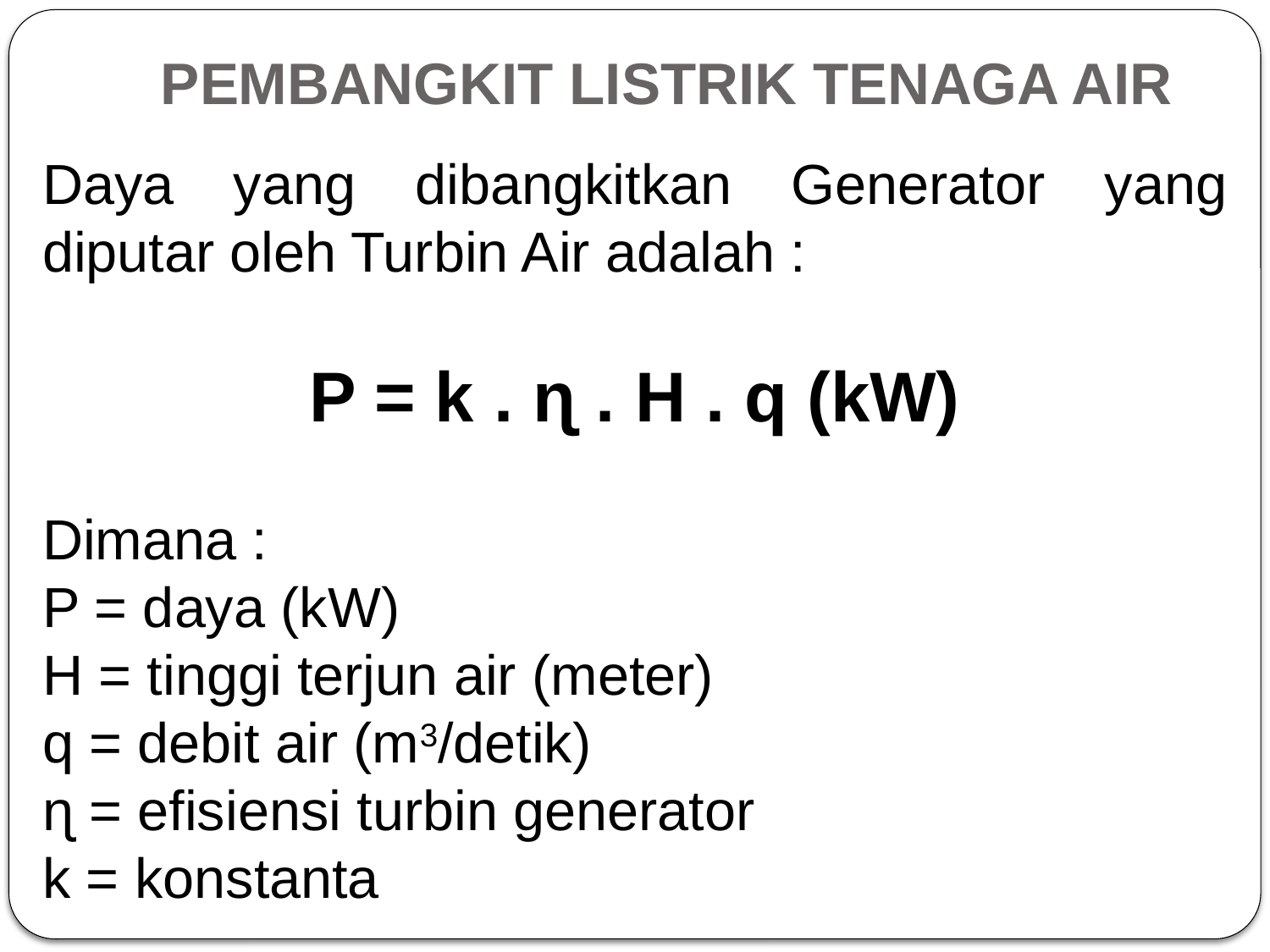

# PEMBANGKIT LISTRIK TENAGA AIR
Daya yang dibangkitkan Generator yang diputar oleh Turbin Air adalah :

P = k . ɳ . H . q (kW)

Dimana :
P = daya (kW)
H = tinggi terjun air (meter)
q = debit air (m3/detik)
ɳ = efisiensi turbin generator
k = konstanta